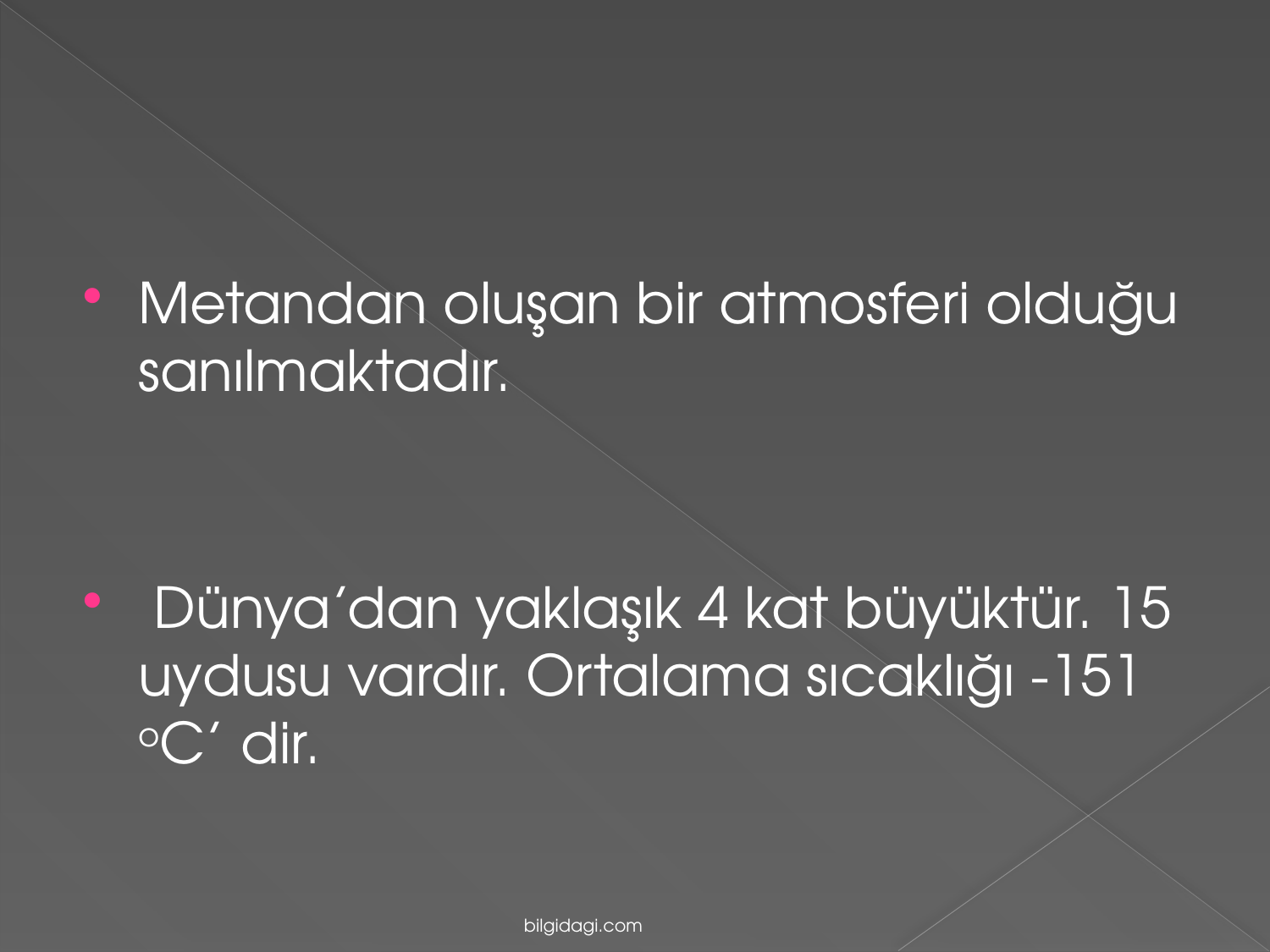

Metandan oluşan bir atmosferi olduğu sanılmaktadır.

 Dünya’dan yaklaşık 4 kat büyüktür. 15 uydusu vardır. Ortalama sıcaklığı -151 oC’ dir.

bilgidagi.com